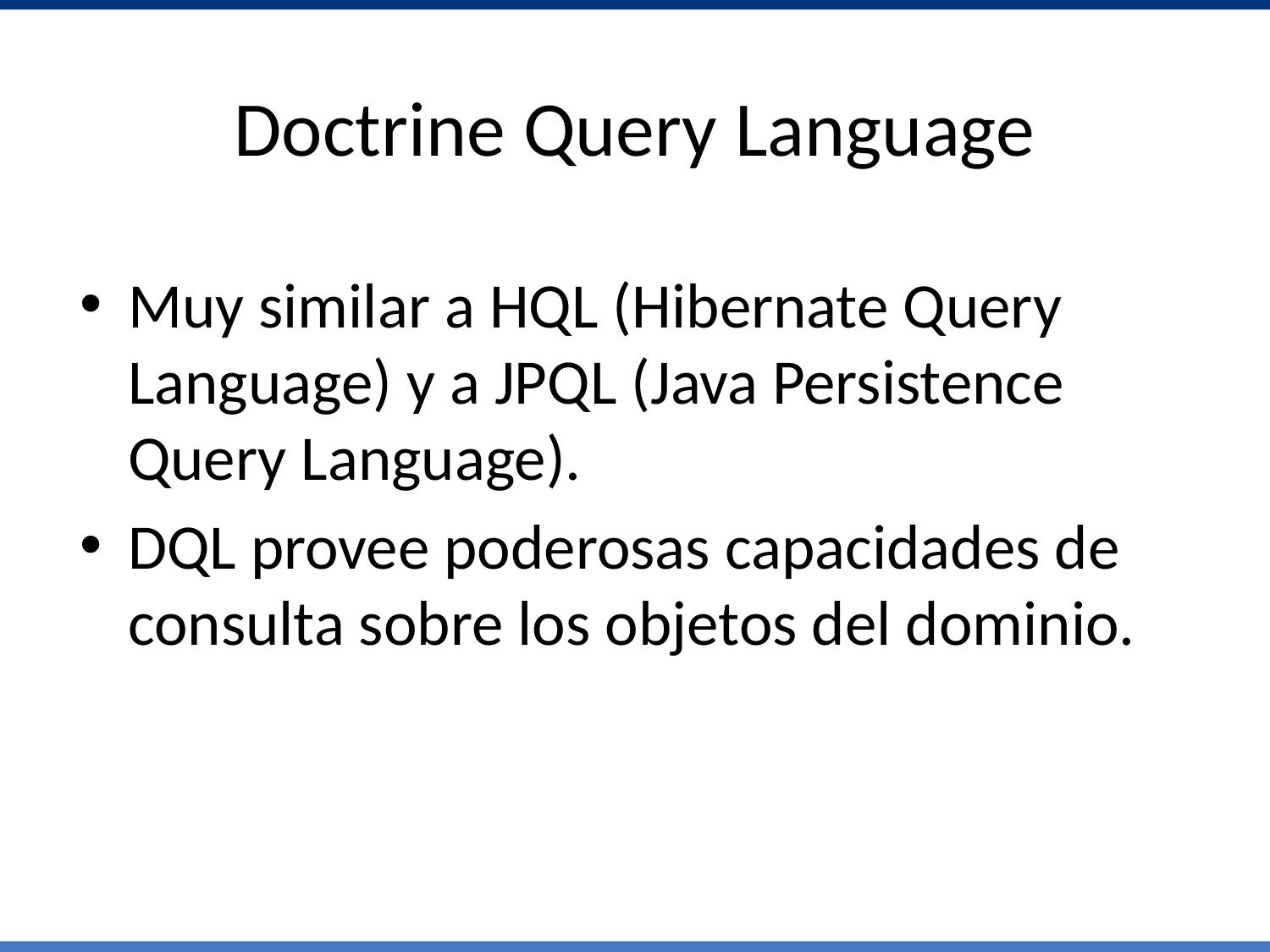

# Doctrine Query Language
Muy similar a HQL (Hibernate Query Language) y a JPQL (Java Persistence Query Language).
DQL provee poderosas capacidades de consulta sobre los objetos del dominio.